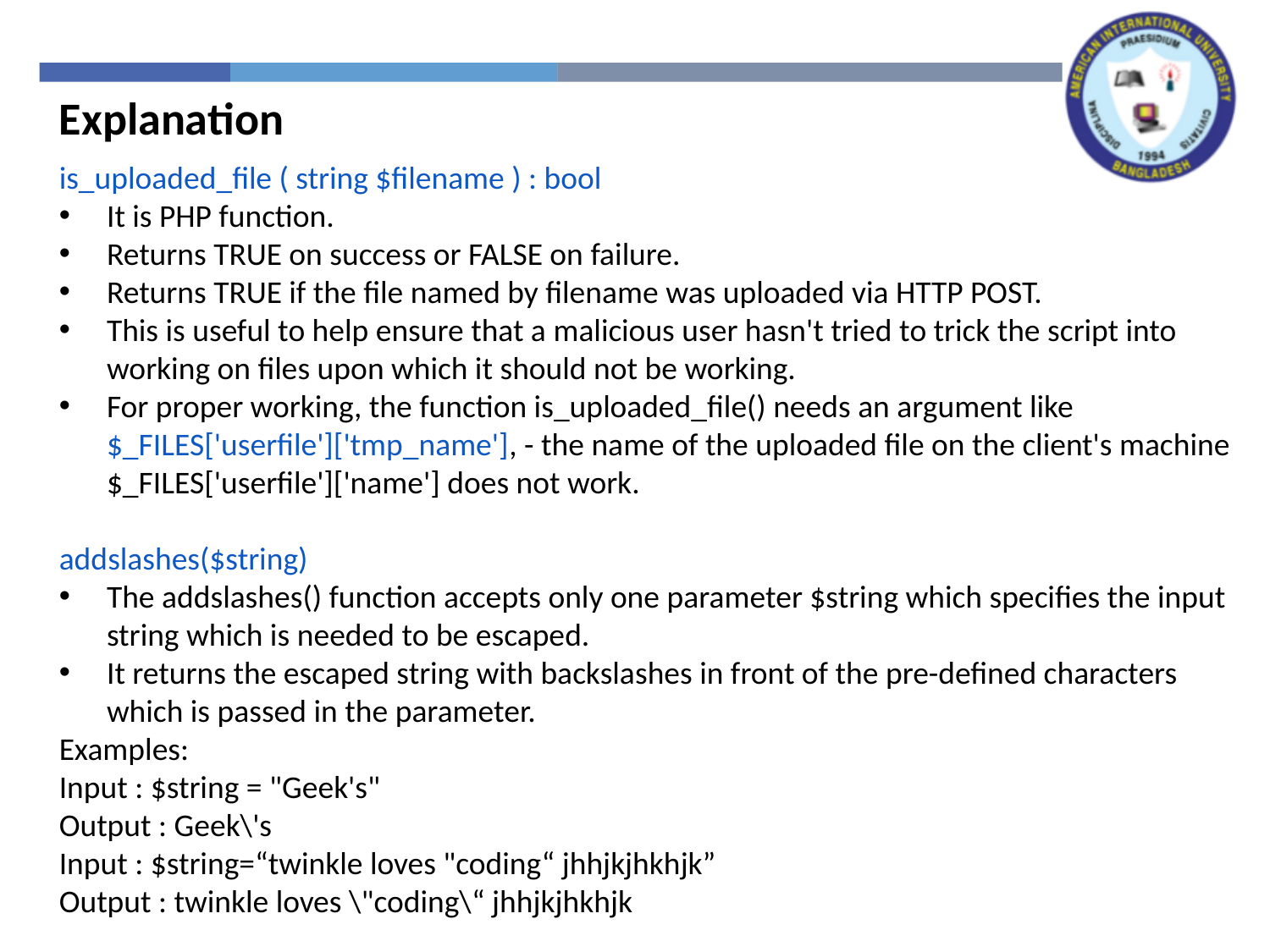

Explanation
is_uploaded_file ( string $filename ) : bool
It is PHP function.
Returns TRUE on success or FALSE on failure.
Returns TRUE if the file named by filename was uploaded via HTTP POST.
This is useful to help ensure that a malicious user hasn't tried to trick the script into working on files upon which it should not be working.
For proper working, the function is_uploaded_file() needs an argument like $_FILES['userfile']['tmp_name'], - the name of the uploaded file on the client's machine $_FILES['userfile']['name'] does not work.

addslashes($string)
The addslashes() function accepts only one parameter $string which specifies the input string which is needed to be escaped.
It returns the escaped string with backslashes in front of the pre-defined characters which is passed in the parameter.
Examples:
Input : $string = "Geek's"
Output : Geek\'s
Input : $string=“twinkle loves "coding“ jhhjkjhkhjk”
Output : twinkle loves \"coding\“ jhhjkjhkhjk